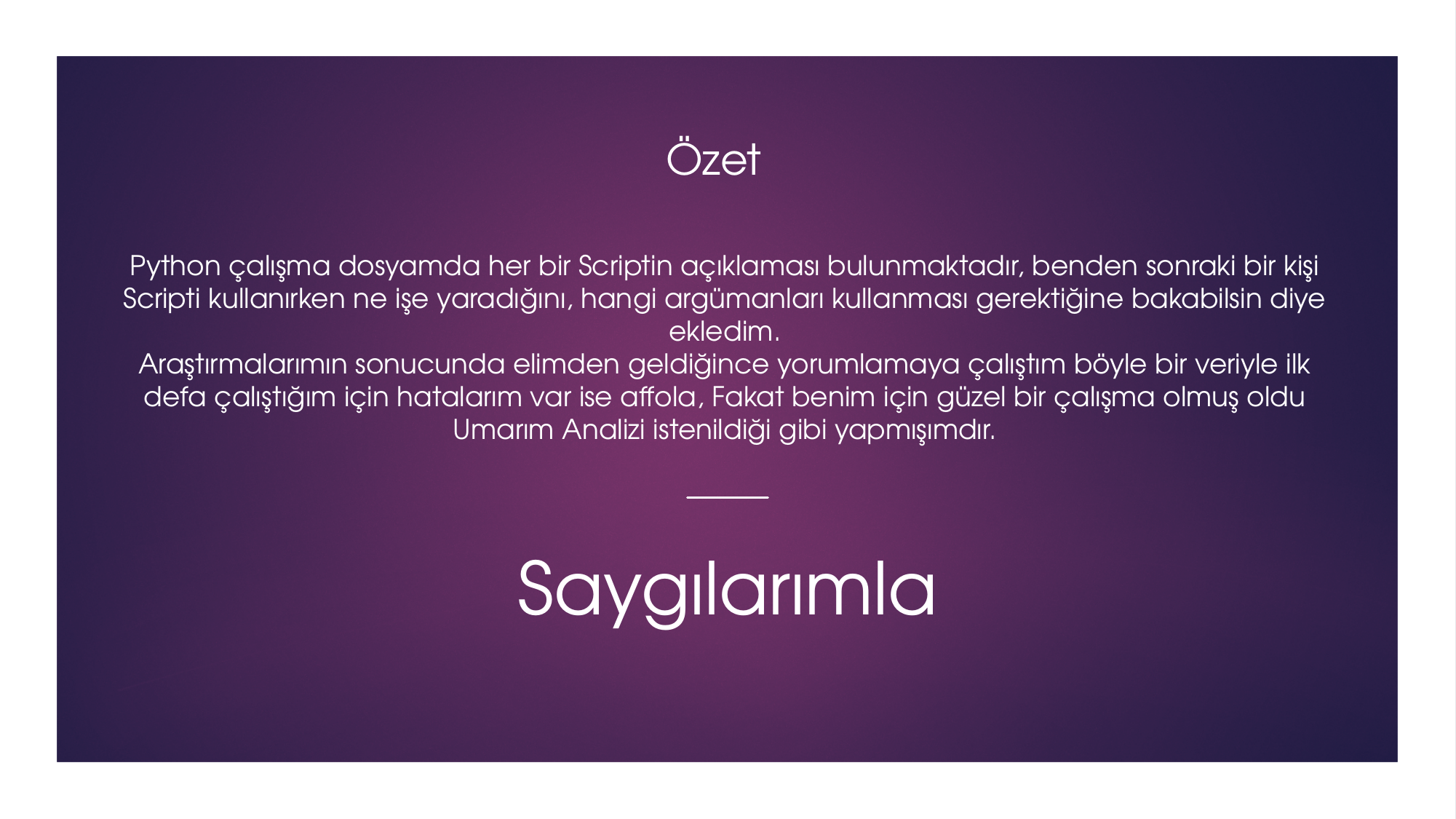

Özet
Python çalışma dosyamda her bir Scriptin açıklaması bulunmaktadır, benden sonraki bir kişi Scripti kullanırken ne işe yaradığını, hangi argümanları kullanması gerektiğine bakabilsin diye ekledim.
Araştırmalarımın sonucunda elimden geldiğince yorumlamaya çalıştım böyle bir veriyle ilk defa çalıştığım için hatalarım var ise affola, Fakat benim için güzel bir çalışma olmuş oldu Umarım Analizi istenildiği gibi yapmışımdır.
Saygılarımla